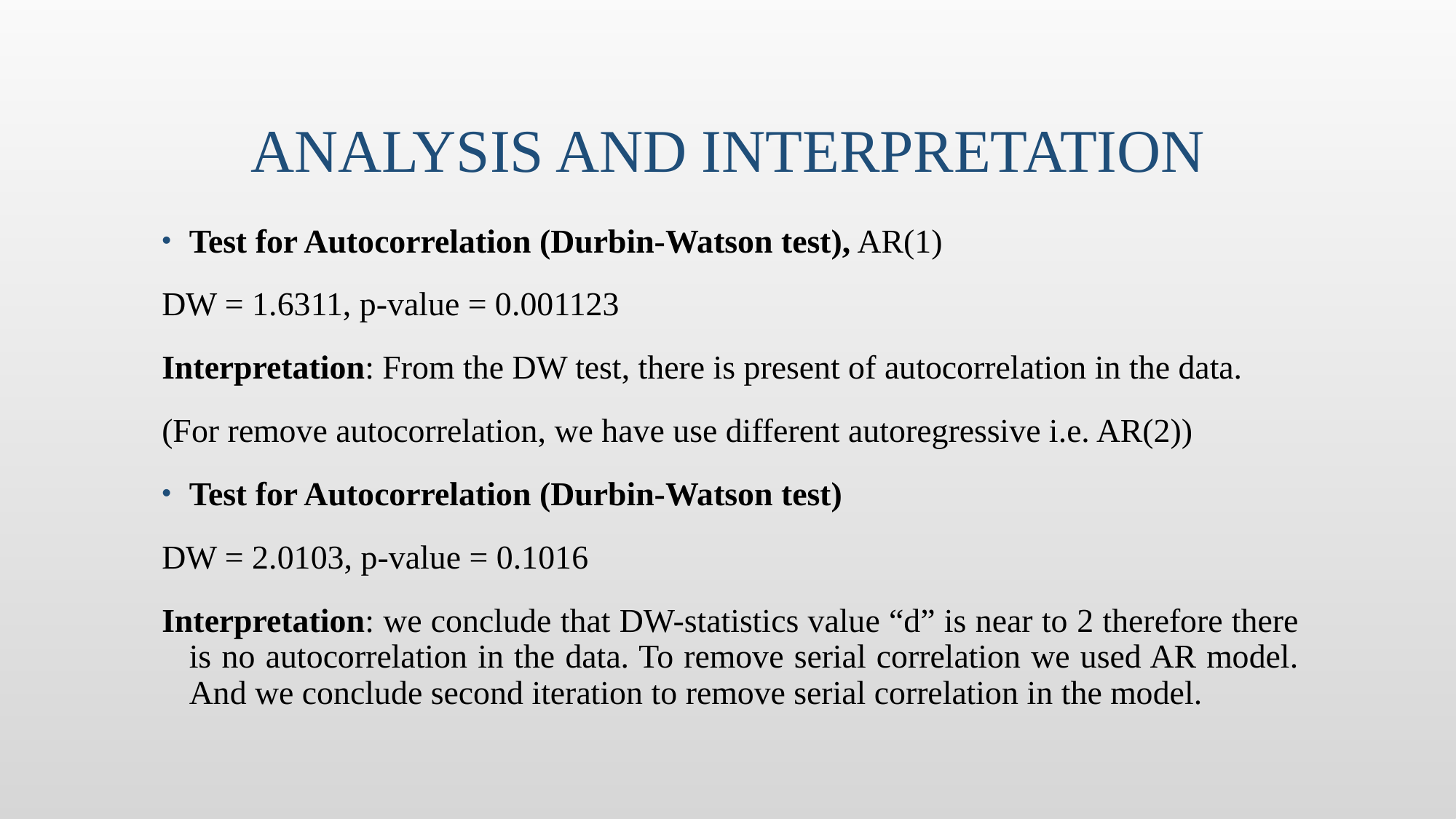

# Analysis and interpretation
Test for Autocorrelation (Durbin-Watson test), AR(1)
DW = 1.6311, p-value = 0.001123
Interpretation: From the DW test, there is present of autocorrelation in the data.
(For remove autocorrelation, we have use different autoregressive i.e. AR(2))
Test for Autocorrelation (Durbin-Watson test)
DW = 2.0103, p-value = 0.1016
Interpretation: we conclude that DW-statistics value “d” is near to 2 therefore there is no autocorrelation in the data. To remove serial correlation we used AR model. And we conclude second iteration to remove serial correlation in the model.